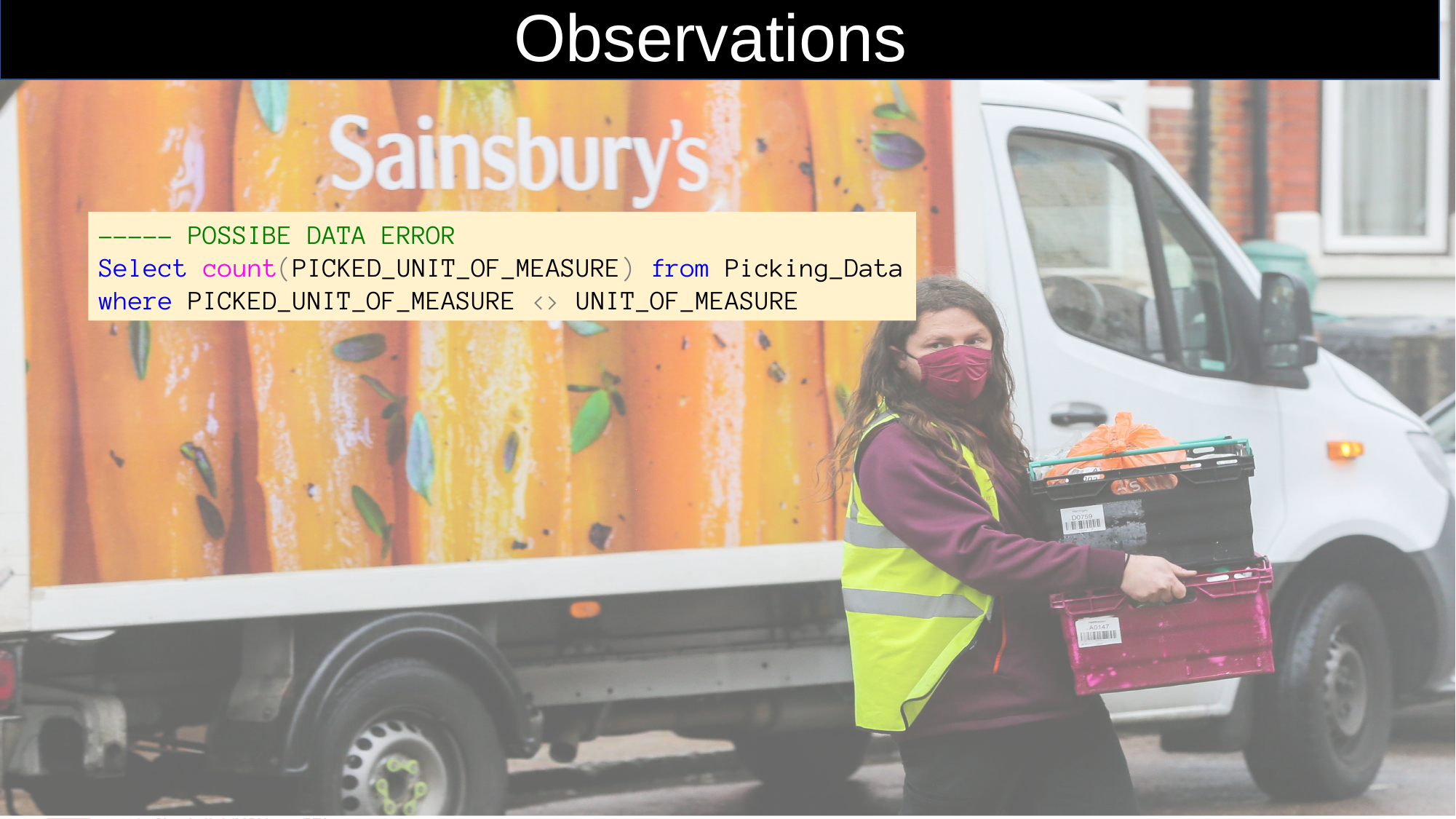

Observations
----- POSSIBE DATA ERROR
Select count(PICKED_UNIT_OF_MEASURE) from Picking_Data
where PICKED_UNIT_OF_MEASURE <> UNIT_OF_MEASURE